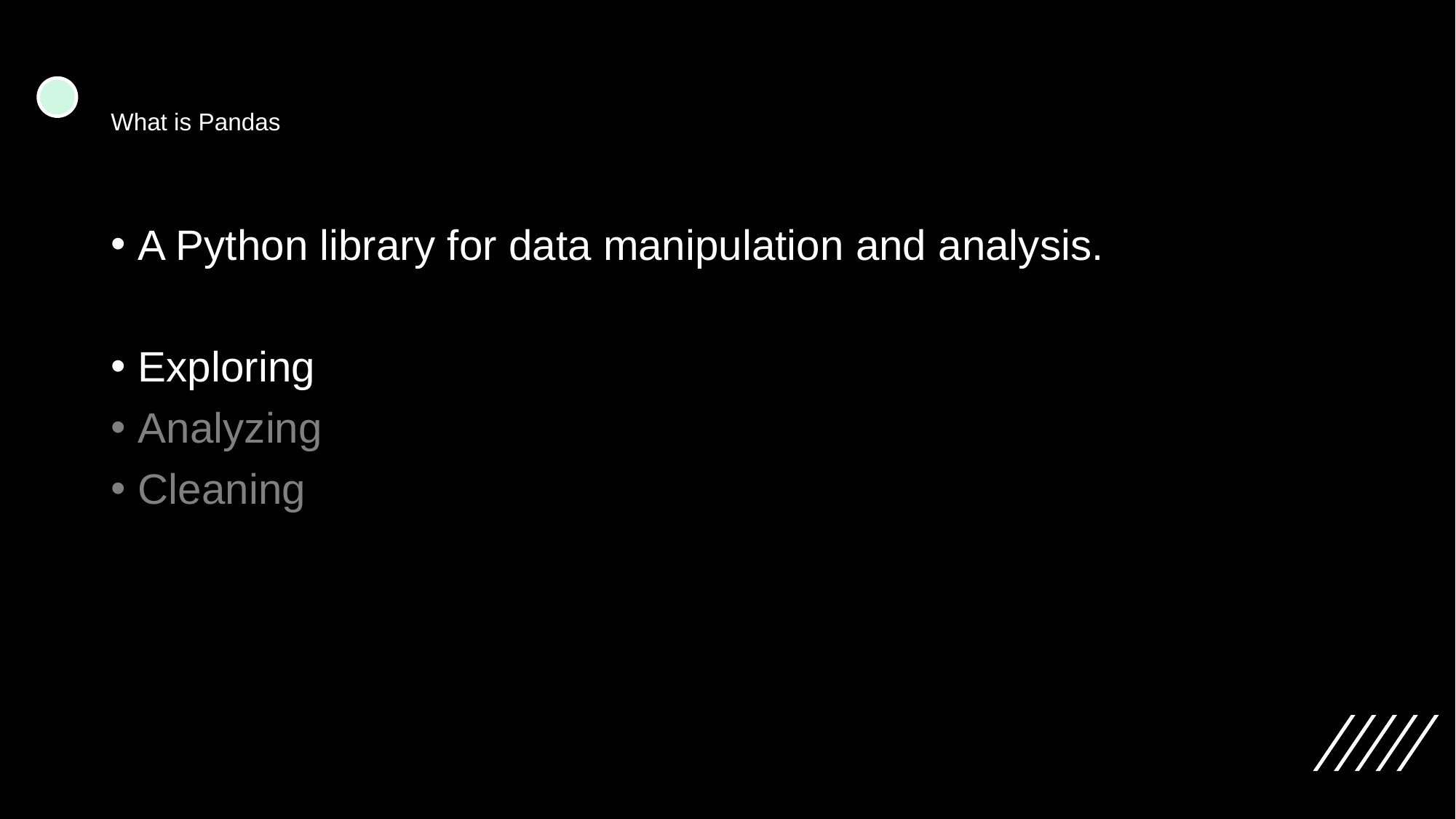

# What is Pandas
A Python library for data manipulation and analysis.

Exploring
Analyzing
Cleaning